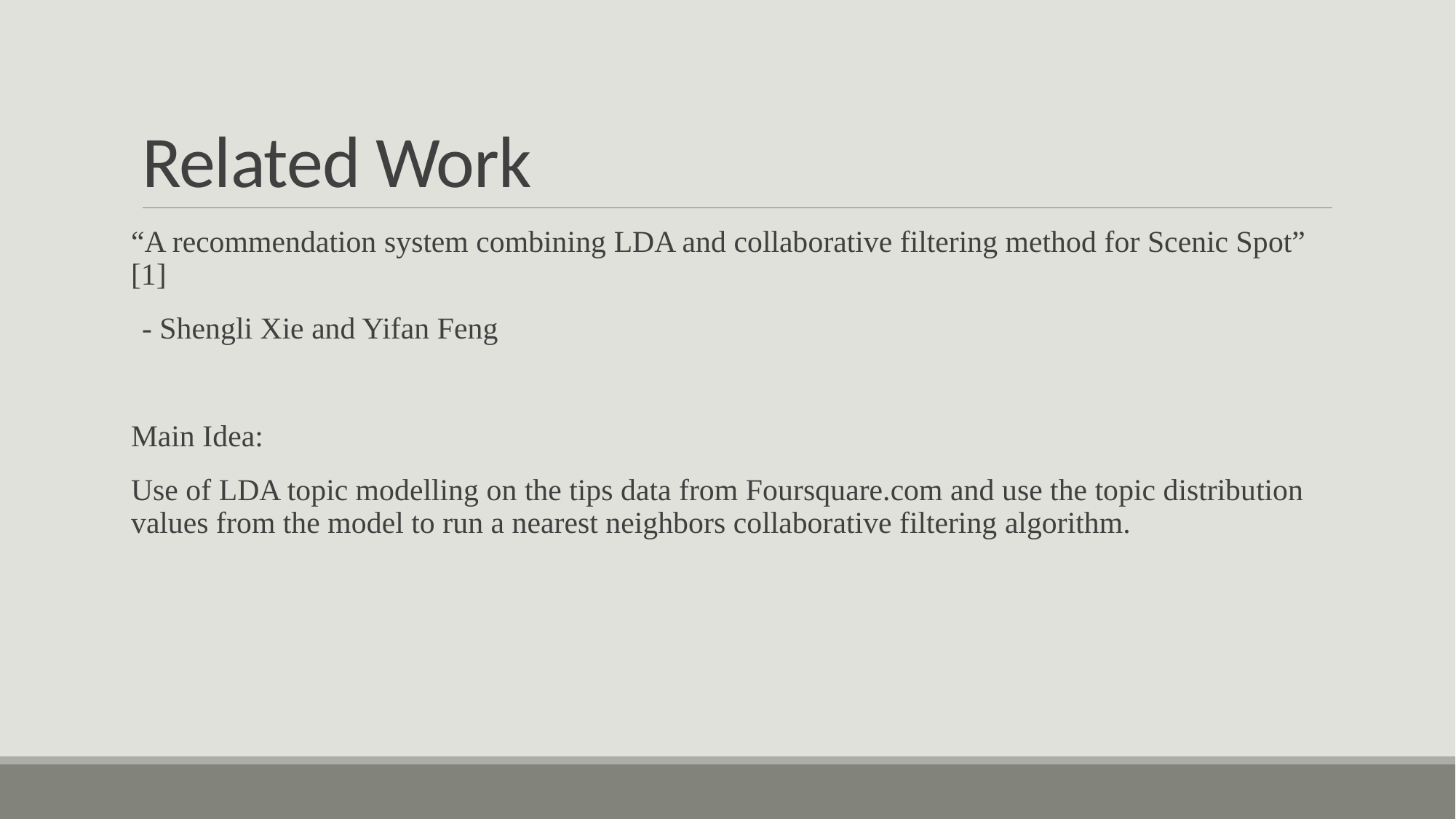

# Related Work
“A recommendation system combining LDA and collaborative filtering method for Scenic Spot” [1]
- Shengli Xie and Yifan Feng

Main Idea:
Use of LDA topic modelling on the tips data from Foursquare.com and use the topic distribution values from the model to run a nearest neighbors collaborative filtering algorithm.